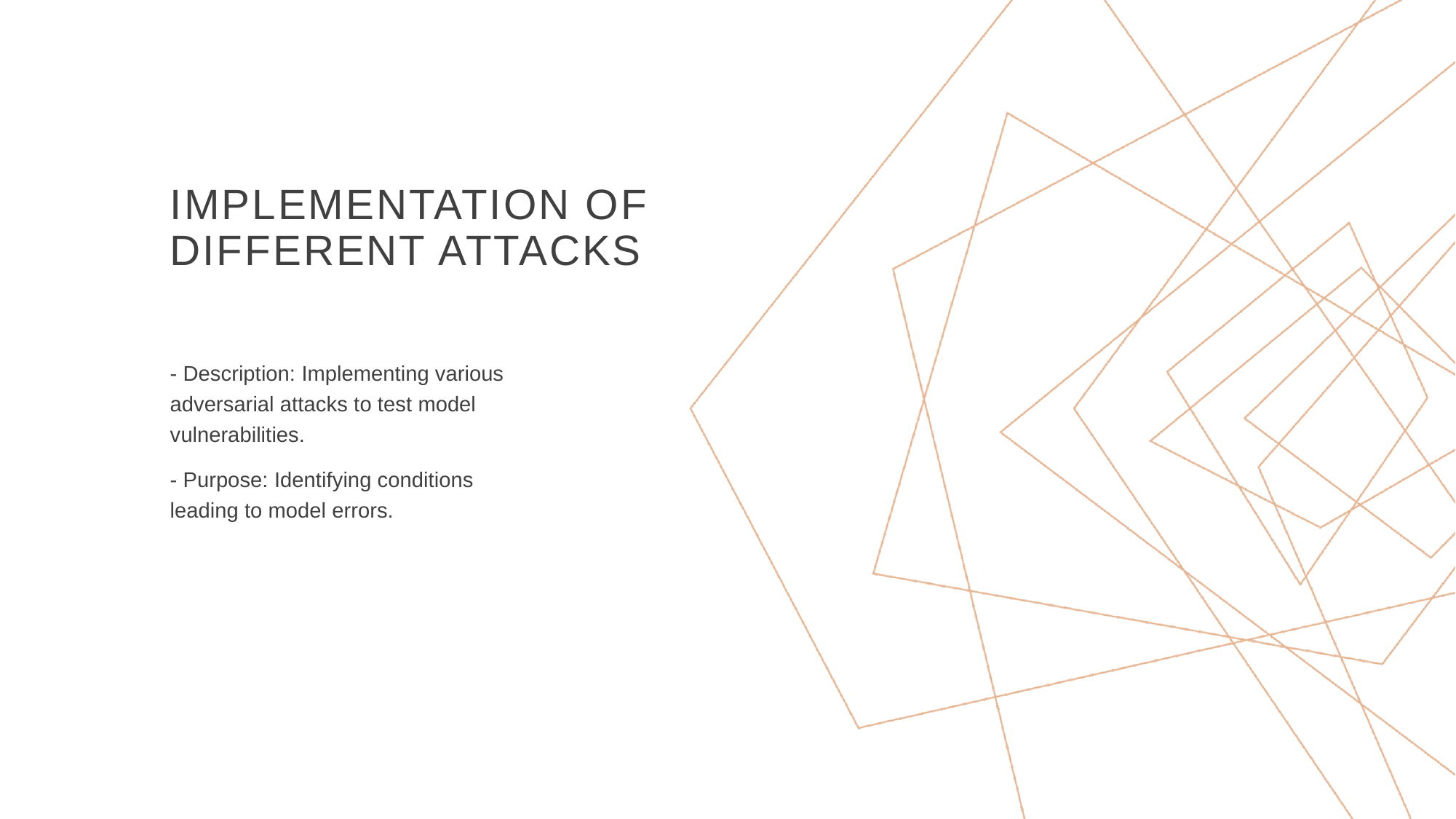

# Implementation of Different Attacks
- Description: Implementing various adversarial attacks to test model vulnerabilities.
- Purpose: Identifying conditions leading to model errors.